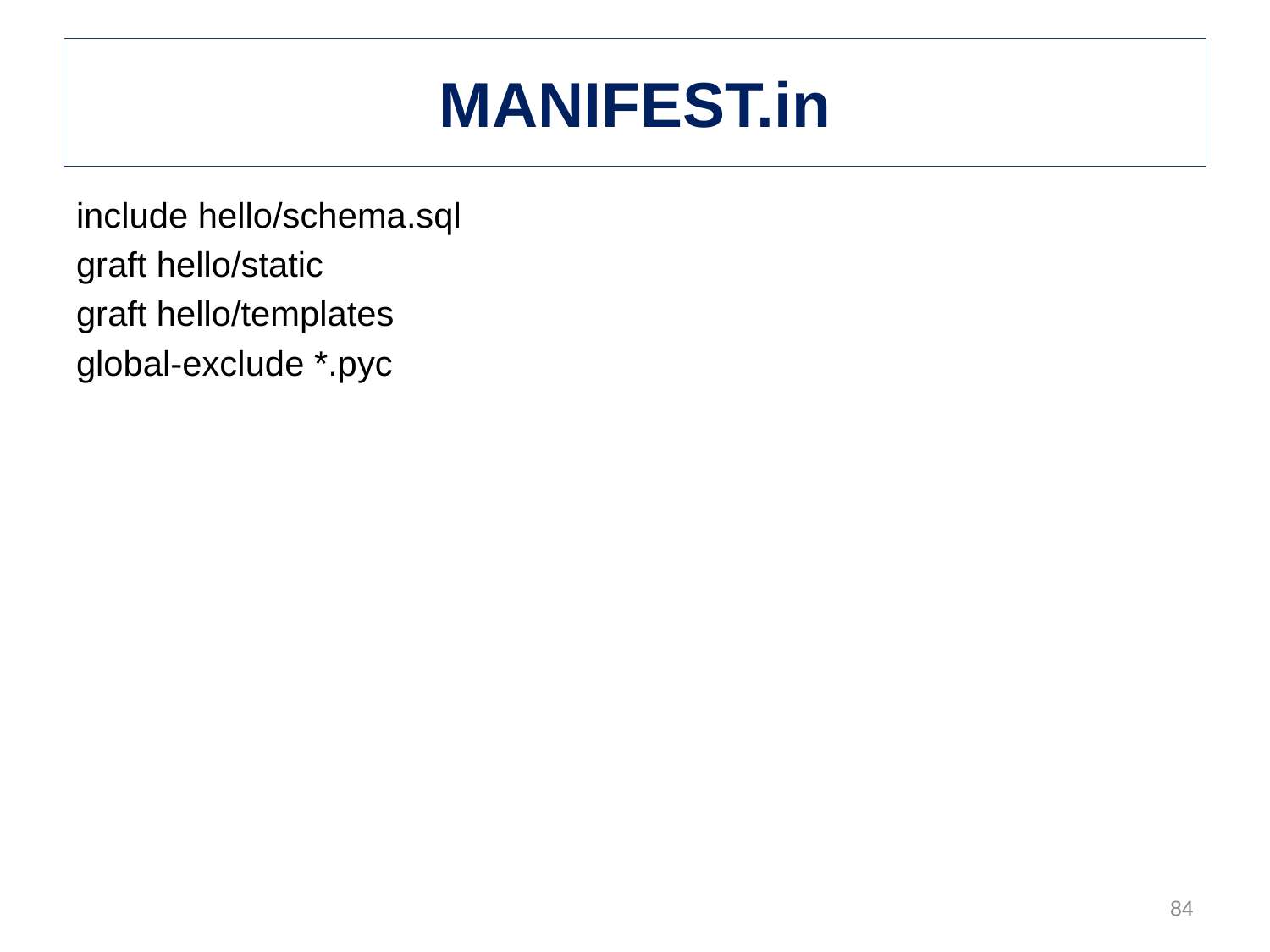

# MANIFEST.in
include hello/schema.sql
graft hello/static
graft hello/templates
global-exclude *.pyc

84